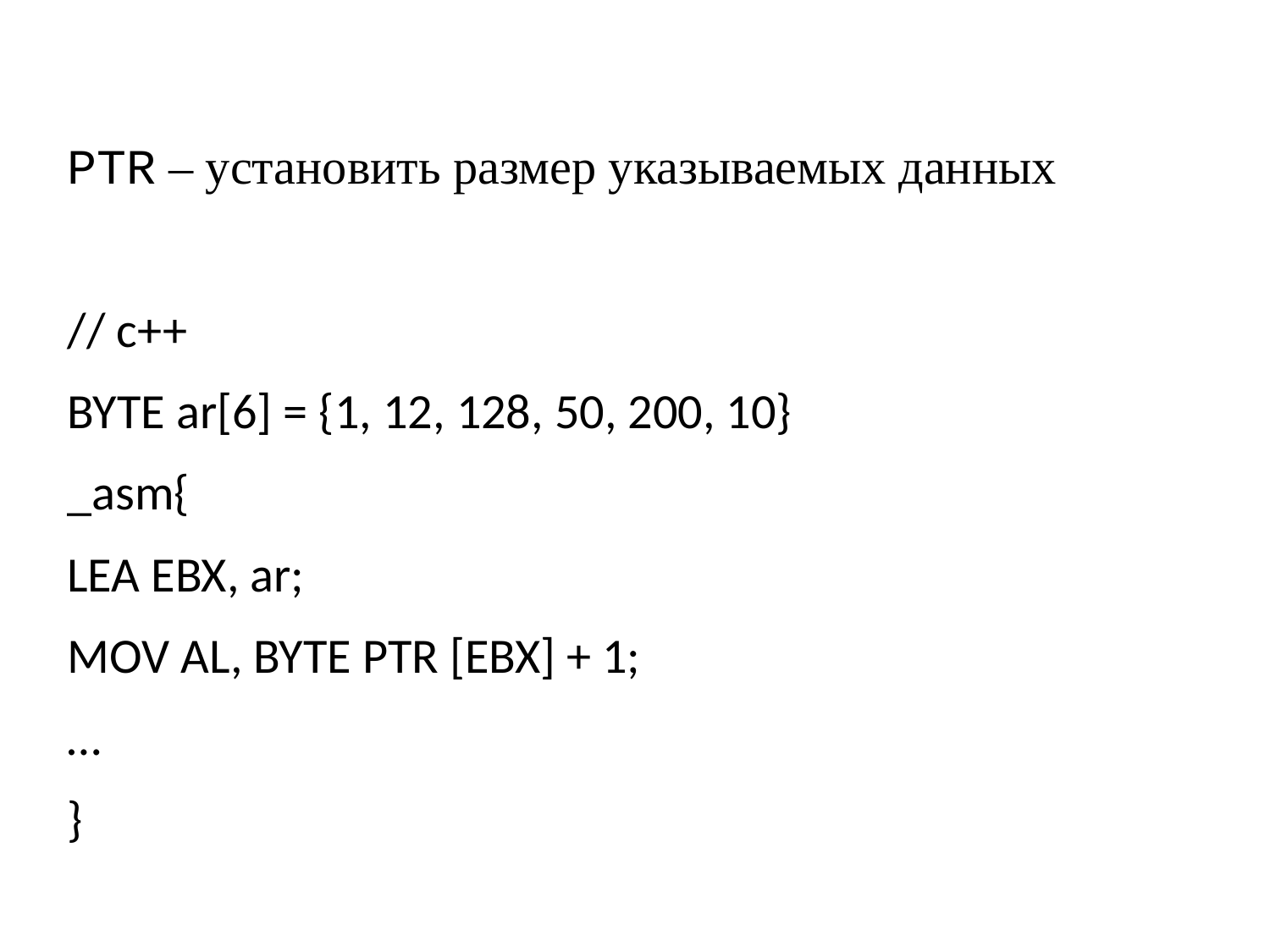

PTR – установить размер указываемых данных

// c++
BYTE ar[6] = {1, 12, 128, 50, 200, 10}
_asm{
LEA EBX, ar;
MOV AL, BYTE PTR [EBX] + 1;
…
}